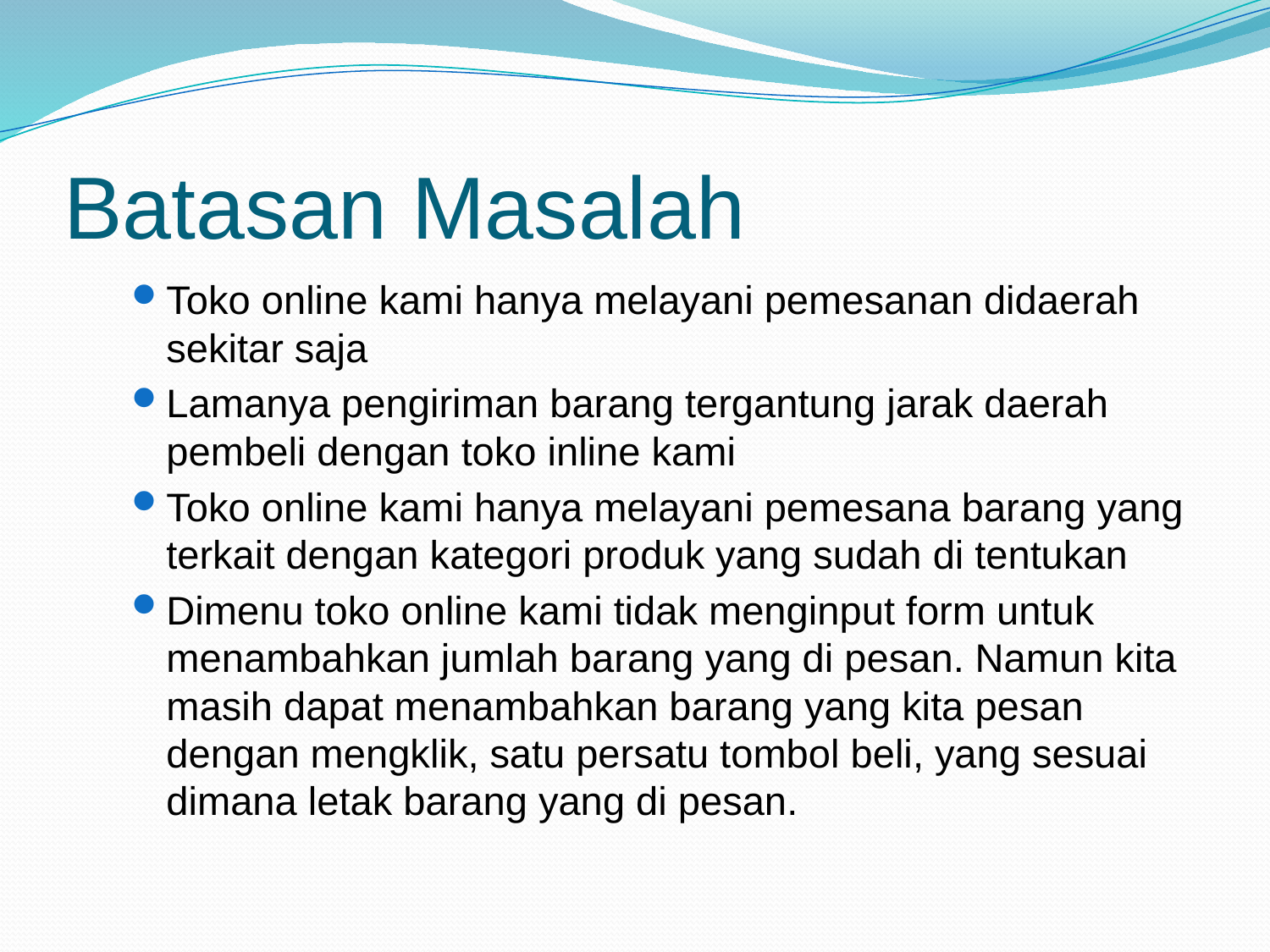

# Batasan Masalah
Toko online kami hanya melayani pemesanan didaerah sekitar saja
Lamanya pengiriman barang tergantung jarak daerah pembeli dengan toko inline kami
Toko online kami hanya melayani pemesana barang yang terkait dengan kategori produk yang sudah di tentukan
Dimenu toko online kami tidak menginput form untuk menambahkan jumlah barang yang di pesan. Namun kita masih dapat menambahkan barang yang kita pesan  dengan mengklik, satu persatu tombol beli, yang sesuai dimana letak barang yang di pesan.